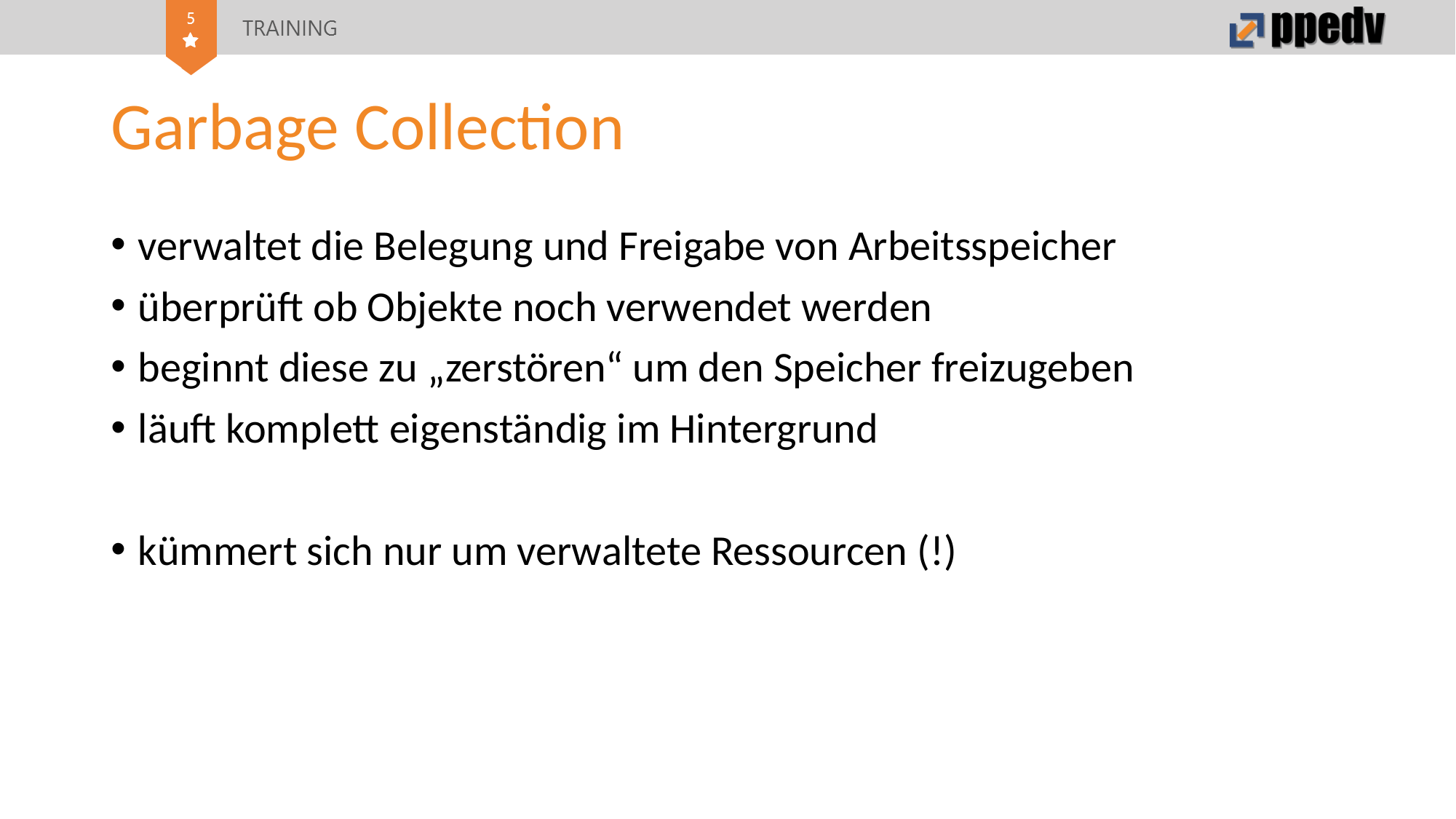

# Garbage Collection
verwaltet die Belegung und Freigabe von Arbeitsspeicher
überprüft ob Objekte noch verwendet werden
beginnt diese zu „zerstören“ um den Speicher freizugeben
läuft komplett eigenständig im Hintergrund

kümmert sich nur um verwaltete Ressourcen (!)